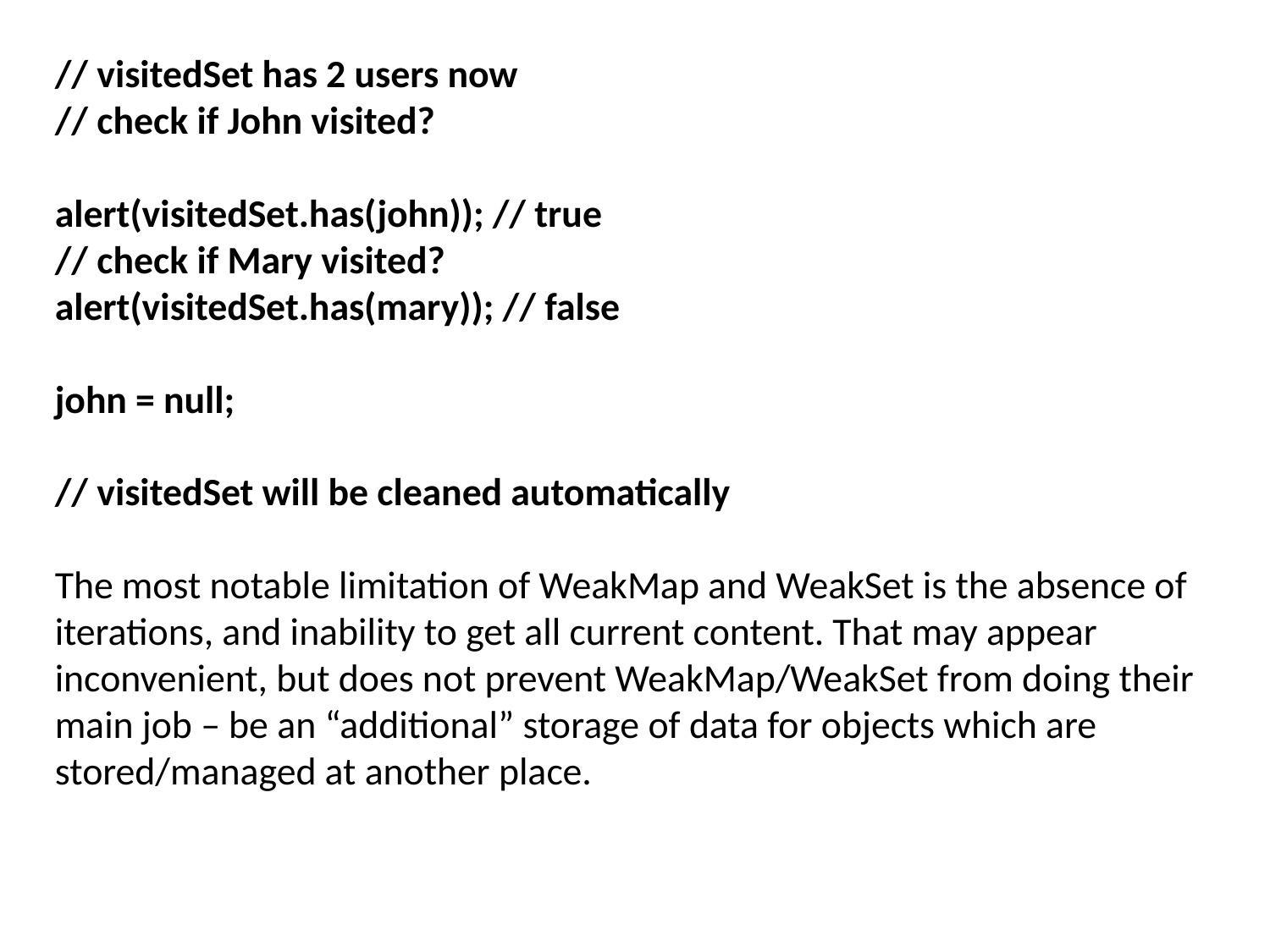

// visitedSet has 2 users now
// check if John visited?

alert(visitedSet.has(john)); // true
// check if Mary visited?
alert(visitedSet.has(mary)); // false

john = null;

// visitedSet will be cleaned automatically

The most notable limitation of WeakMap and WeakSet is the absence of iterations, and inability to get all current content. That may appear inconvenient, but does not prevent WeakMap/WeakSet from doing their main job – be an “additional” storage of data for objects which are stored/managed at another place.